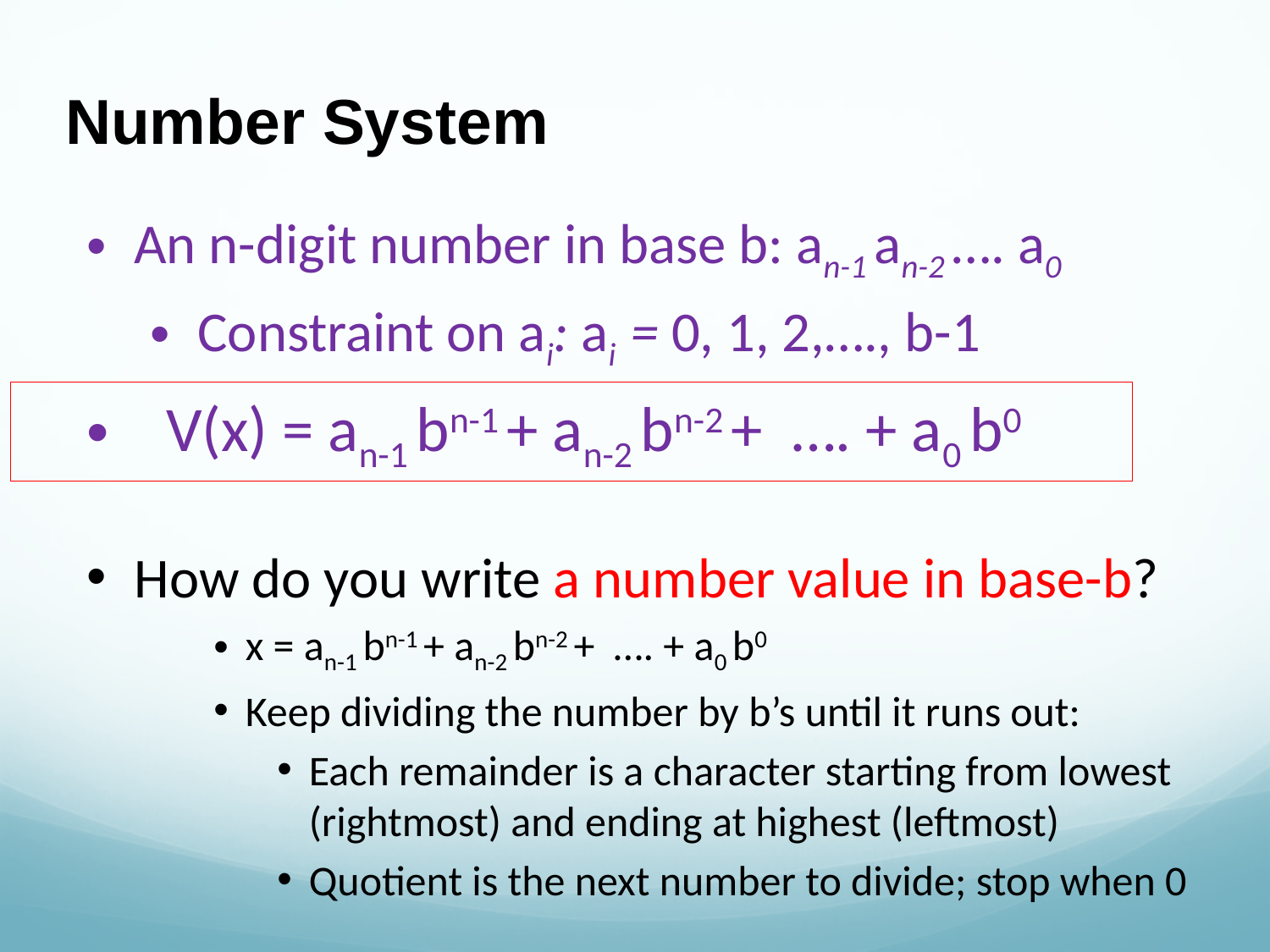

Number System
An n-digit number in base b: an-1 an-2 …. a0
Constraint on ai: ai  = 0, 1, 2,…., b-1

How do you write a number value in base-b?
x = an-1 bn-1 + an-2 bn-2 +  …. + a0 b0
Keep dividing the number by b’s until it runs out:
Each remainder is a character starting from lowest (rightmost) and ending at highest (leftmost)
Quotient is the next number to divide; stop when 0

V(x) = an-1 bn-1 + an-2 bn-2 +  …. + a0 b0